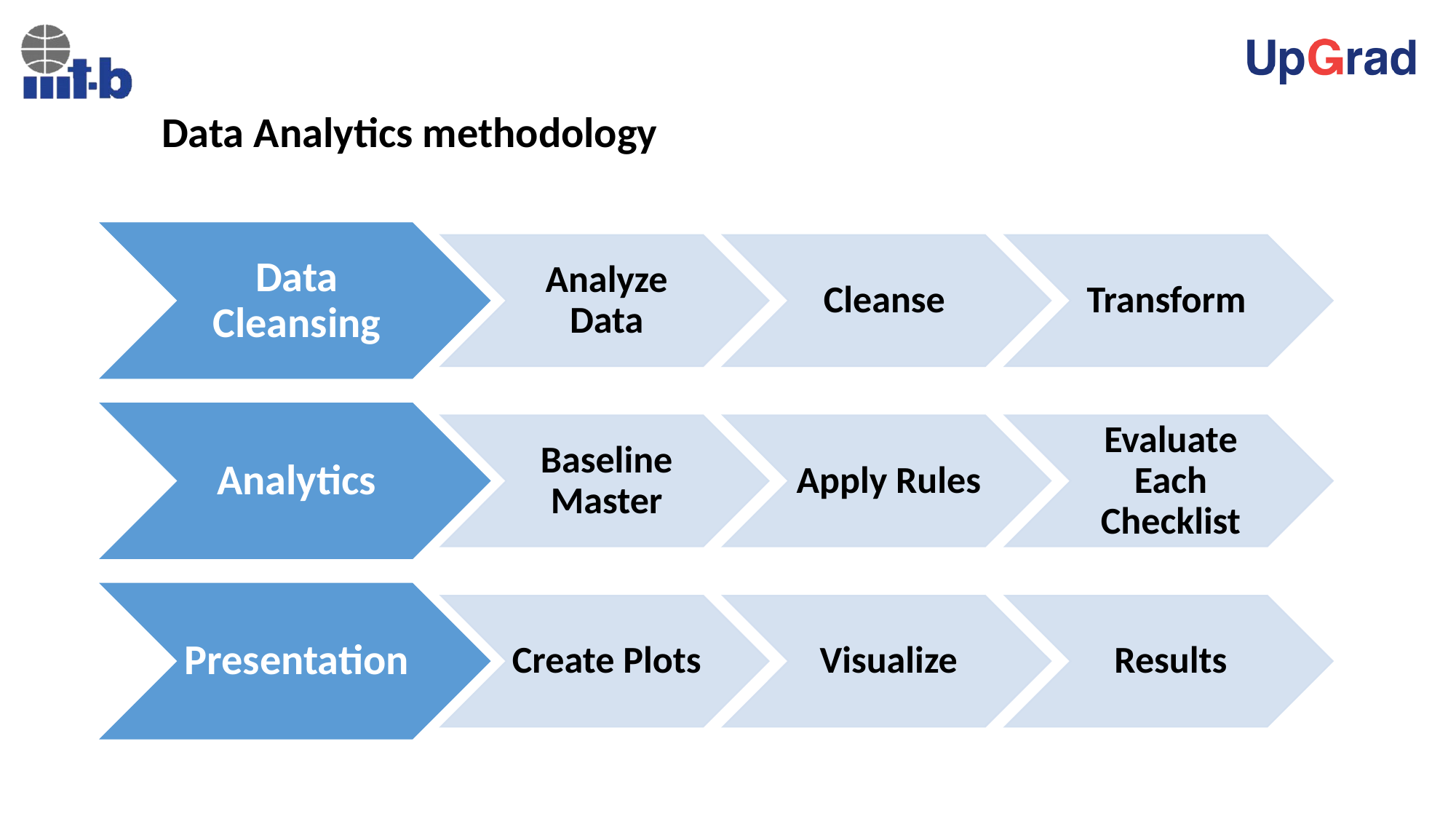

# Data Analytics methodology
Data Cleansing
Analyze Data
Cleanse
Transform
Analytics
Baseline Master
Apply Rules
Evaluate Each Checklist
Presentation
Create Plots
Visualize
Results